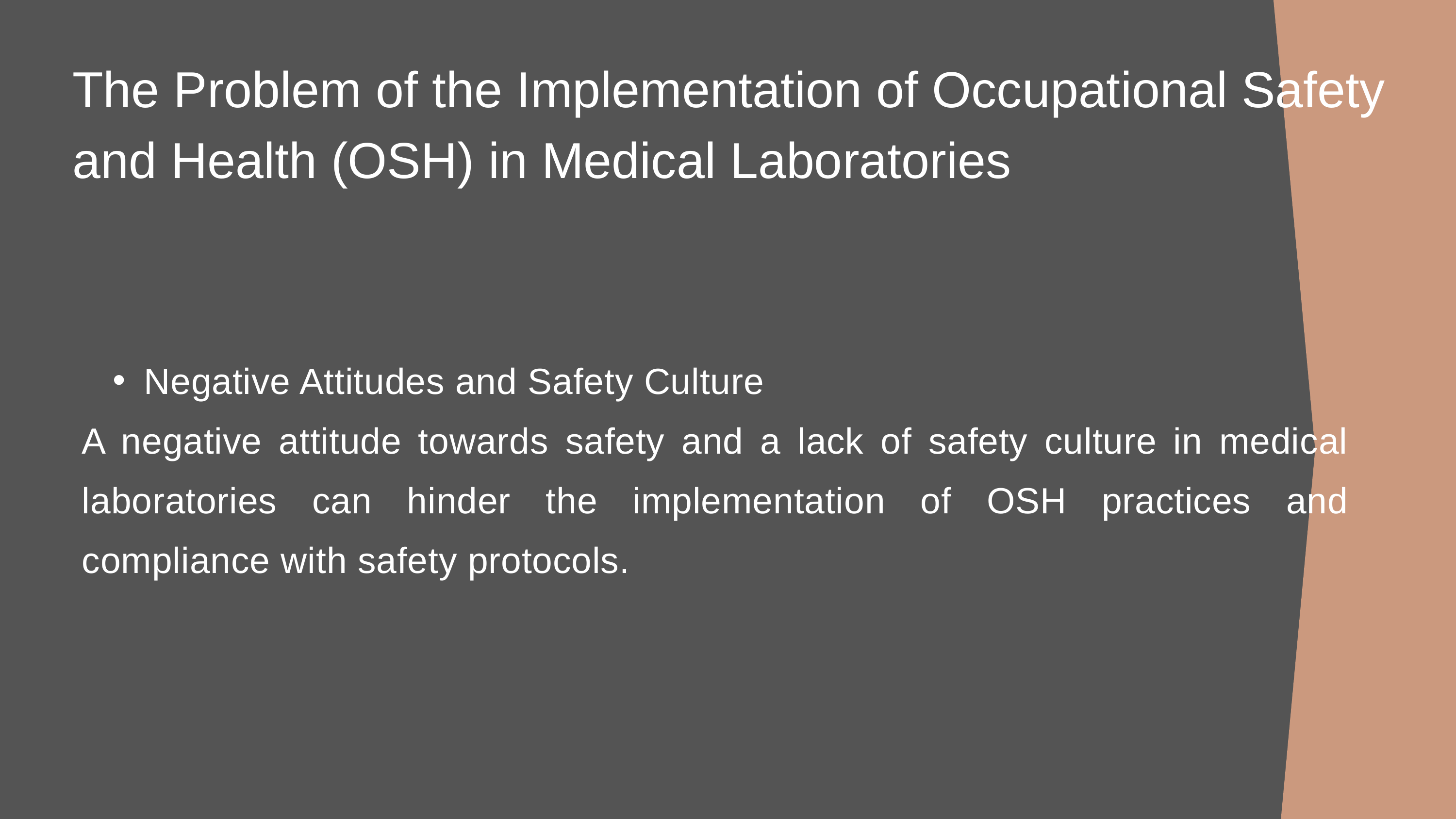

The Problem of the Implementation of Occupational Safety and Health (OSH) in Medical Laboratories

Negative Attitudes and Safety Culture
A negative attitude towards safety and a lack of safety culture in medical laboratories can hinder the implementation of OSH practices and compliance with safety protocols.